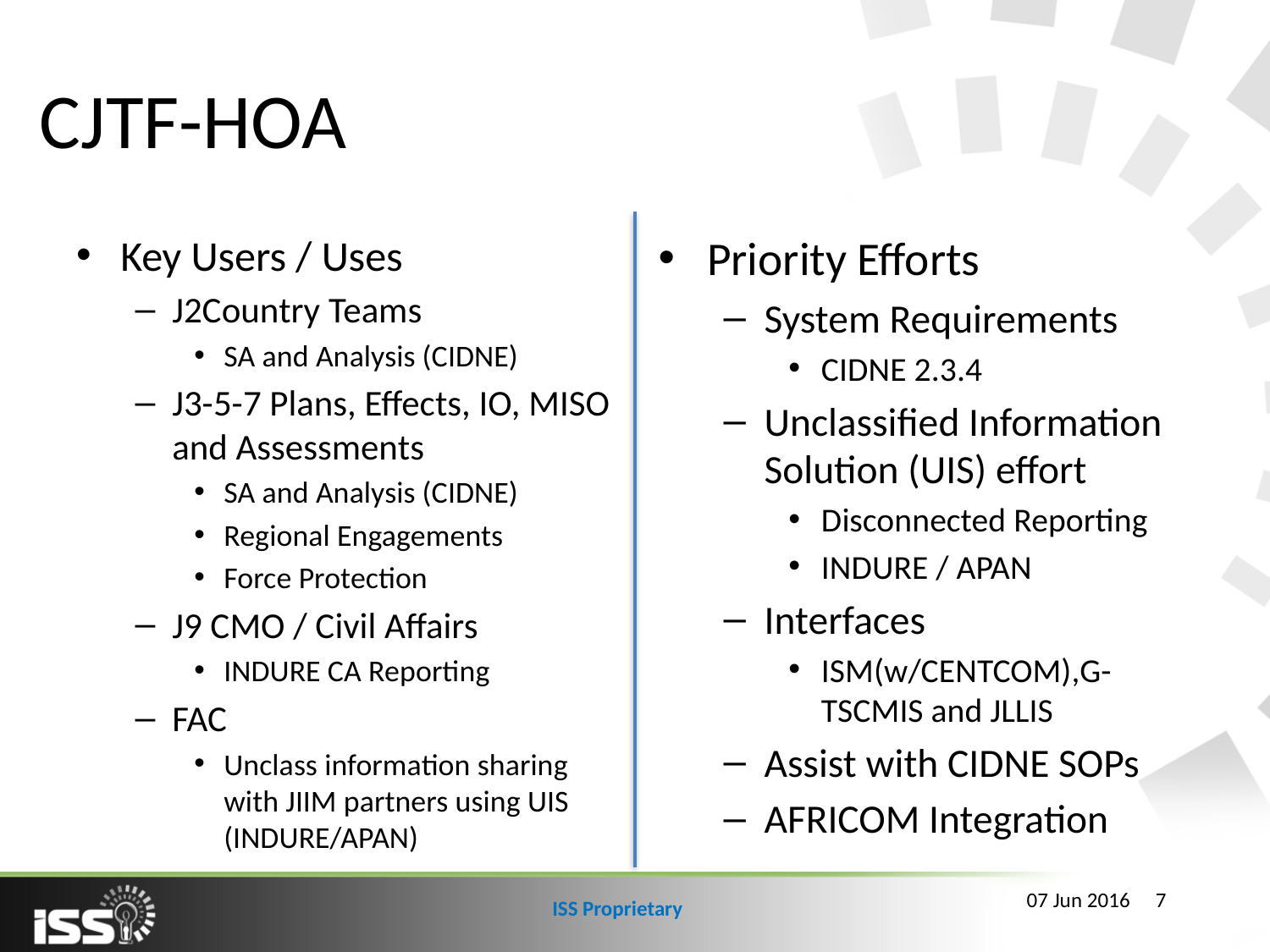

# CJTF-HOA
Key Users / Uses
J2Country Teams
SA and Analysis (CIDNE)
J3-5-7 Plans, Effects, IO, MISO and Assessments
SA and Analysis (CIDNE)
Regional Engagements
Force Protection
J9 CMO / Civil Affairs
INDURE CA Reporting
FAC
Unclass information sharing with JIIM partners using UIS (INDURE/APAN)

Priority Efforts
System Requirements
CIDNE 2.3.4
Unclassified Information Solution (UIS) effort
Disconnected Reporting
INDURE / APAN
Interfaces
ISM(w/CENTCOM),G-TSCMIS and JLLIS
Assist with CIDNE SOPs
AFRICOM Integration
7
07 Jun 2016